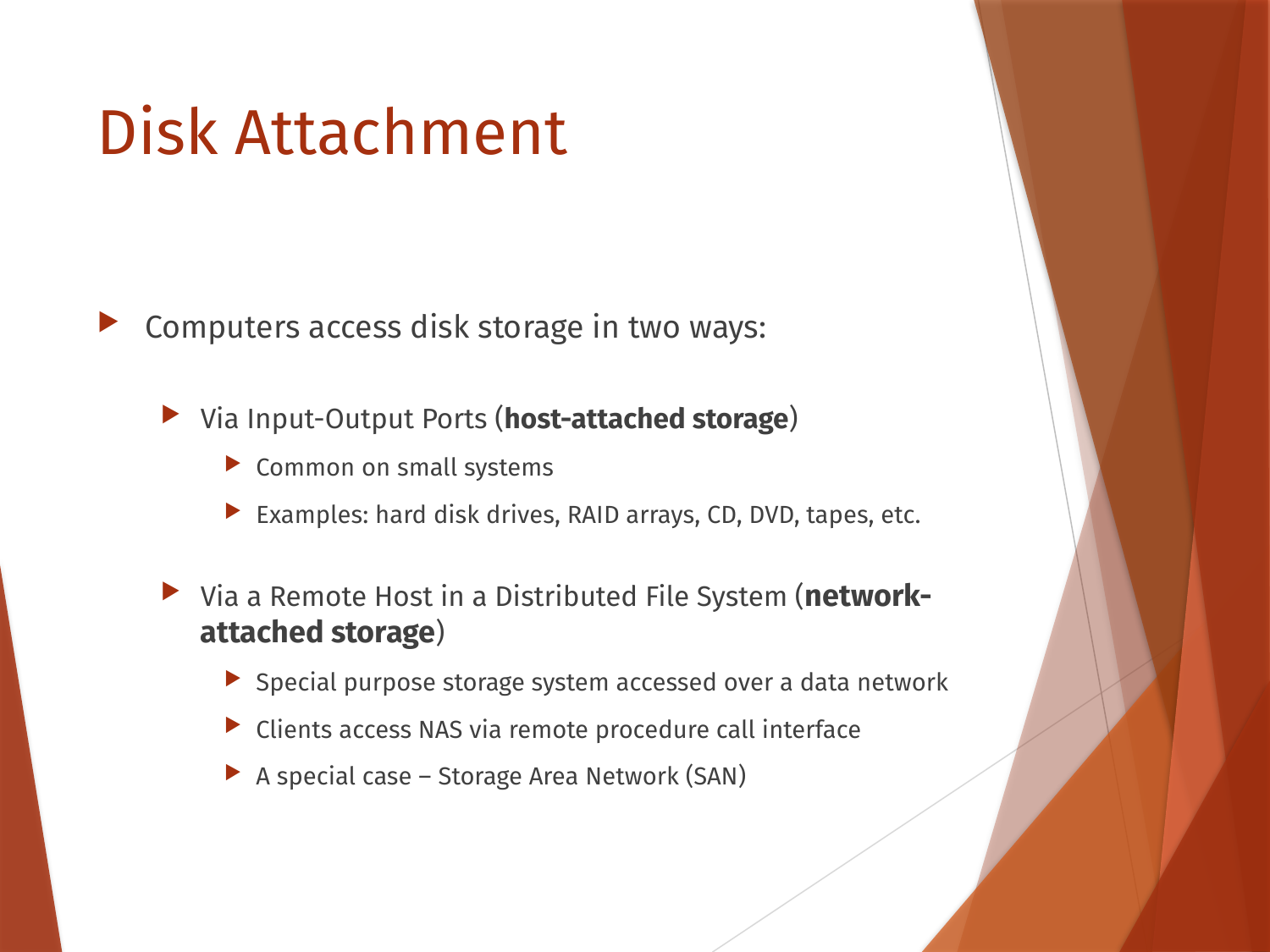

# Disk Attachment
Computers access disk storage in two ways:
Via Input-Output Ports (host-attached storage)
Common on small systems
Examples: hard disk drives, RAID arrays, CD, DVD, tapes, etc.
Via a Remote Host in a Distributed File System (network-attached storage)
Special purpose storage system accessed over a data network
Clients access NAS via remote procedure call interface
A special case – Storage Area Network (SAN)